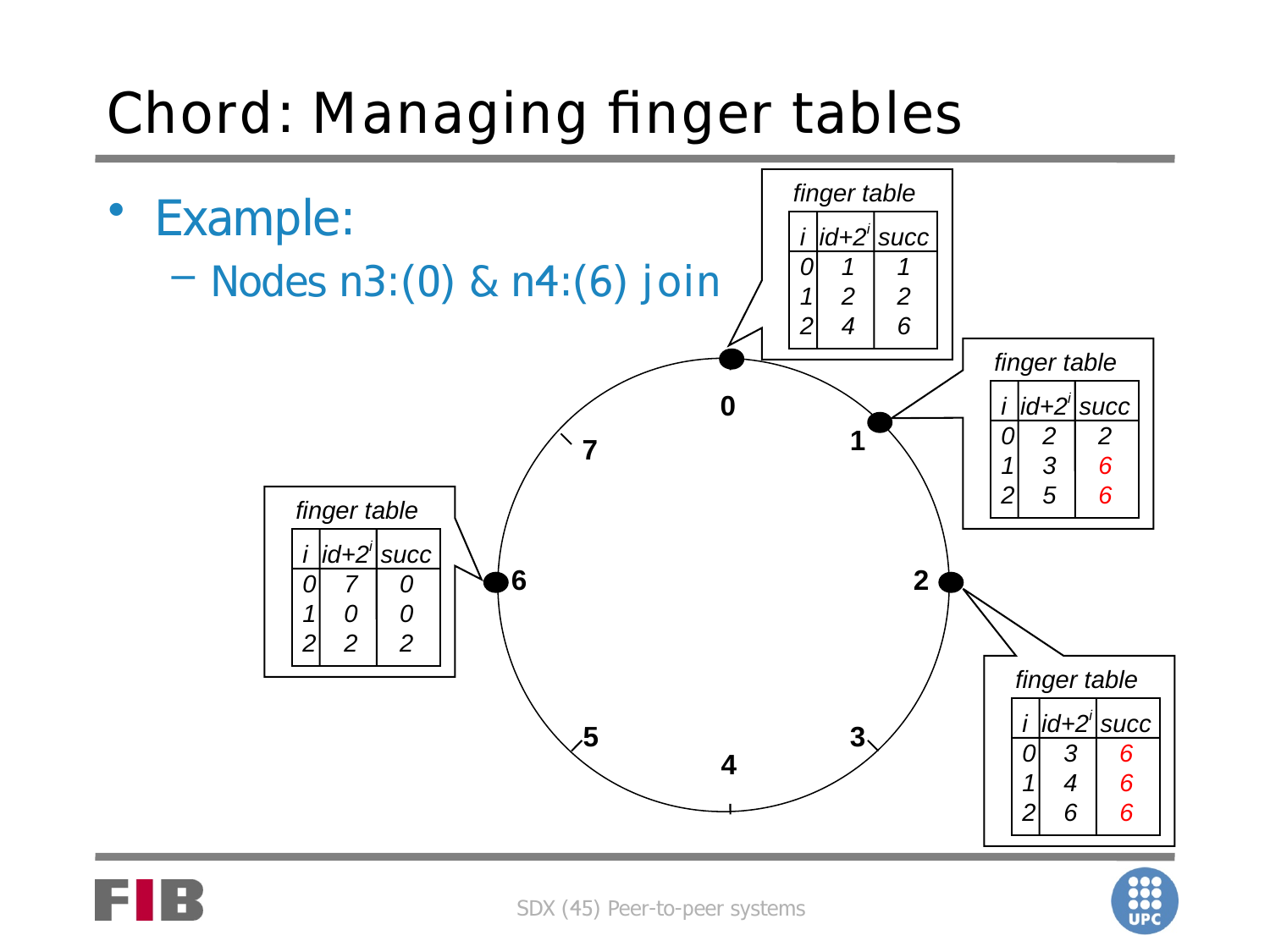

# Chord: Managing finger tables

finger table
Example:
Nodes n3:(0) & n4:(6) join

i  id+2i  succ
0    1      1
1    2      2
2    4      6

finger table

0
i  id+2i  succ
0    2      2
1    3      6
2    5      6

1

7

finger table

i  id+2i  succ
0    7      0
1    0      0
2    2      2
6
2

finger table

i  id+2i  succ
0    3      6
1    4      6
2    6      6
5
3

4